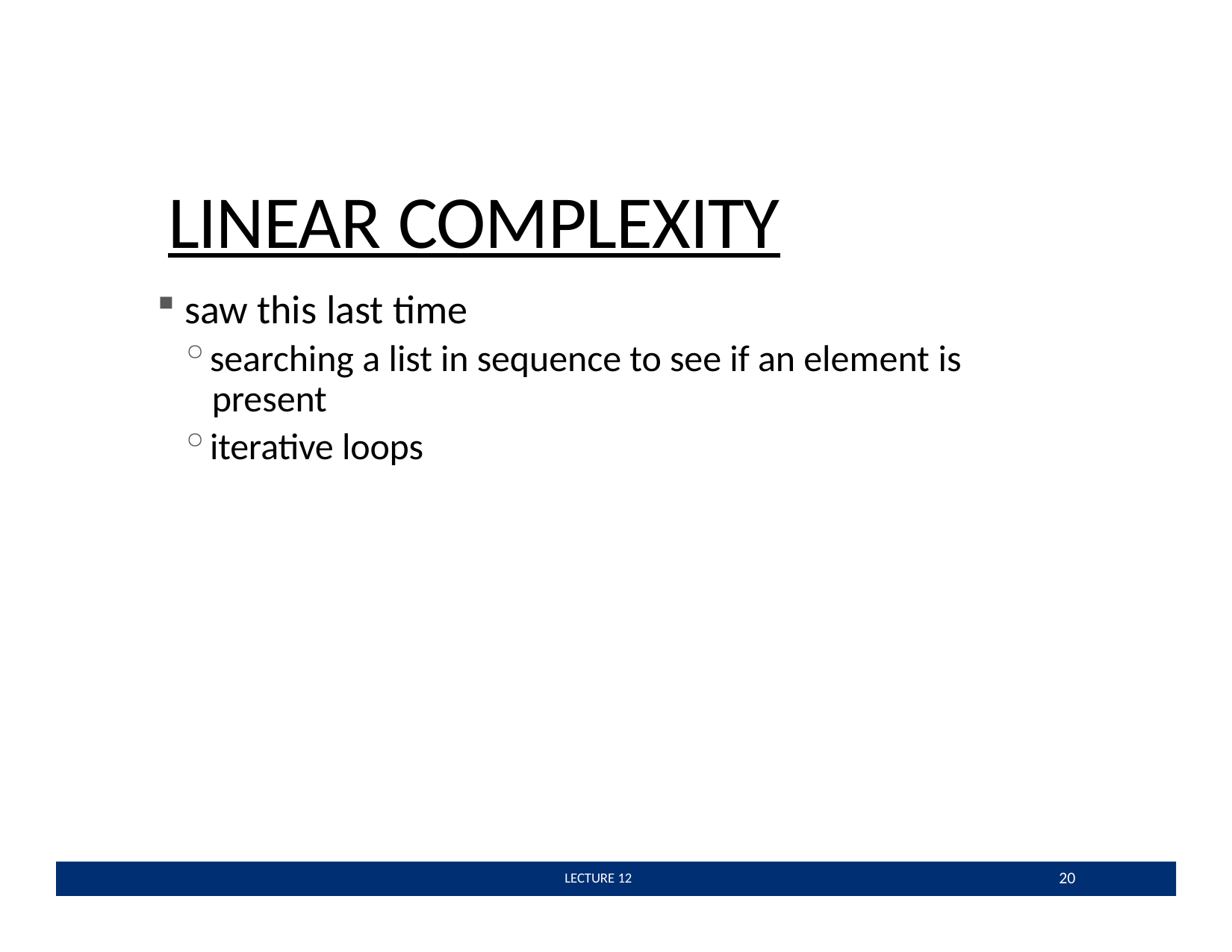

# LINEAR COMPLEXITY
saw this last time
searching a list in sequence to see if an element is  present
iterative loops
20
 LECTURE 12